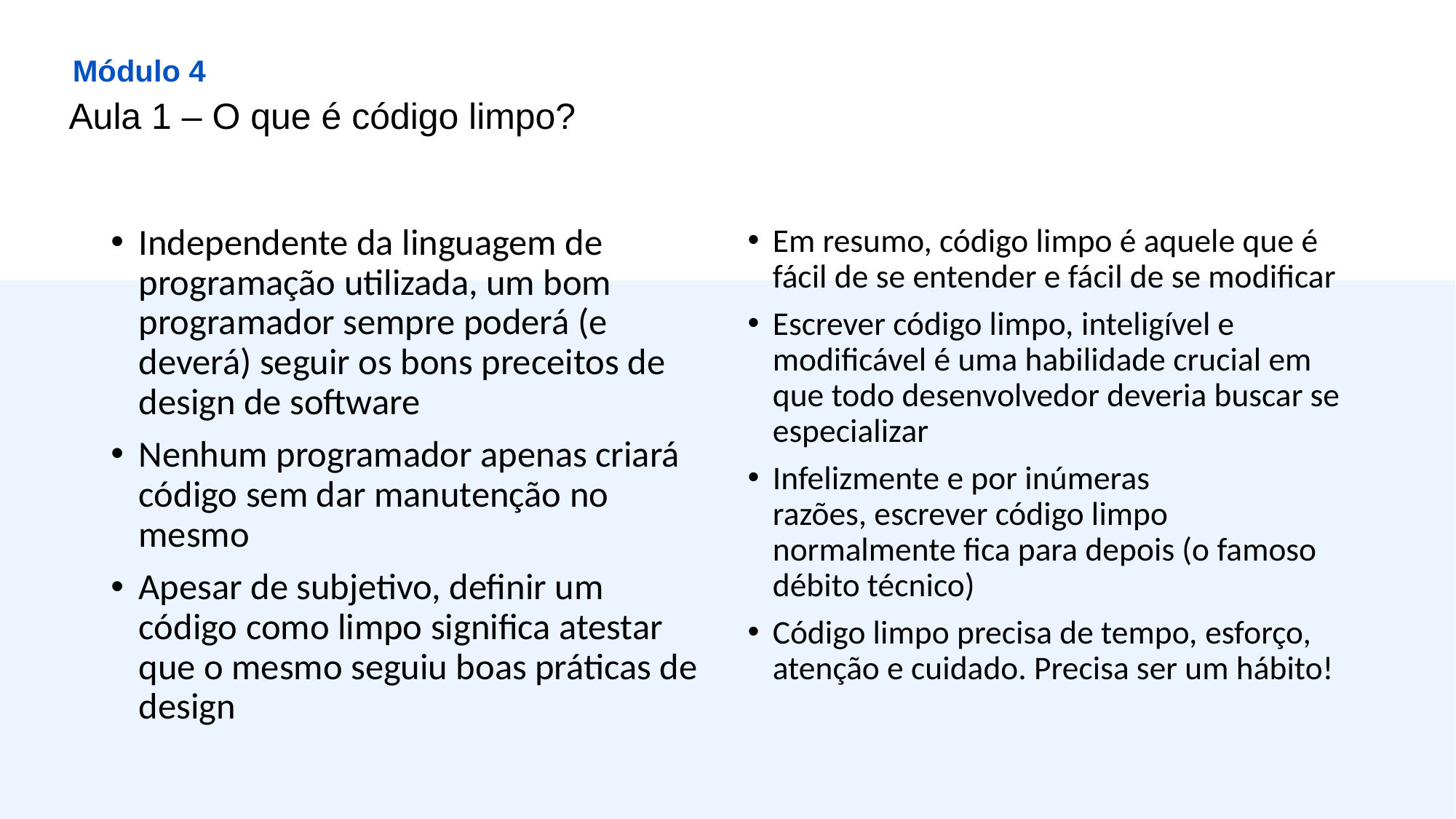

Módulo 4
Aula 1 – O que é código limpo?
Independente da linguagem de programação utilizada, um bom programador sempre poderá (e deverá) seguir os bons preceitos de design de software
Nenhum programador apenas criará código sem dar manutenção no mesmo
Apesar de subjetivo, definir um código como limpo significa atestar que o mesmo seguiu boas práticas de design
Em resumo, código limpo é aquele que é fácil de se entender e fácil de se modificar
Escrever código limpo, inteligível e modificável é uma habilidade crucial em que todo desenvolvedor deveria buscar se especializar
Infelizmente e por inúmeras razões, escrever código limpo normalmente fica para depois (o famoso débito técnico)
Código limpo precisa de tempo, esforço, atenção e cuidado. Precisa ser um hábito!